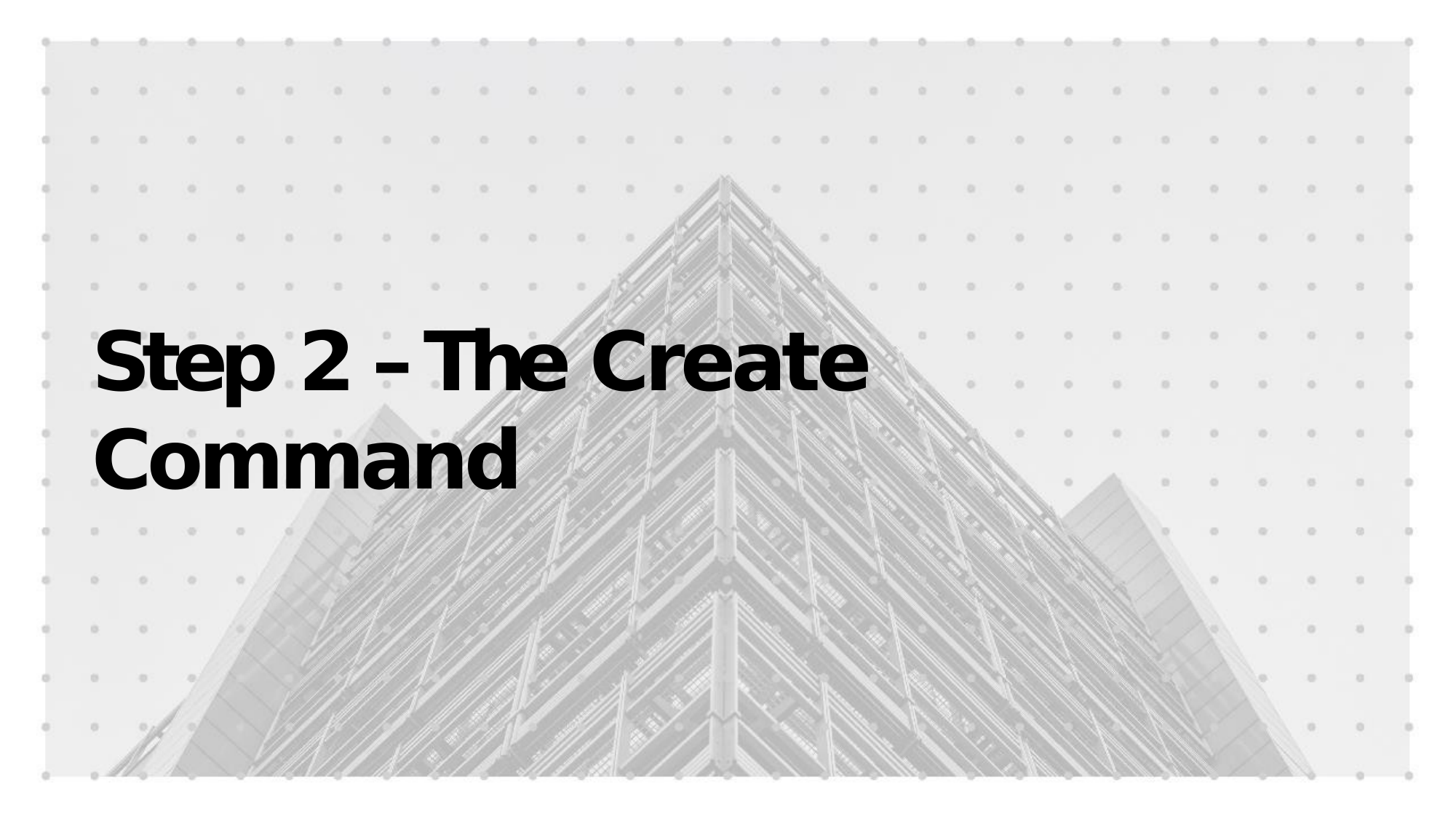

# Step 2 – The Create Command